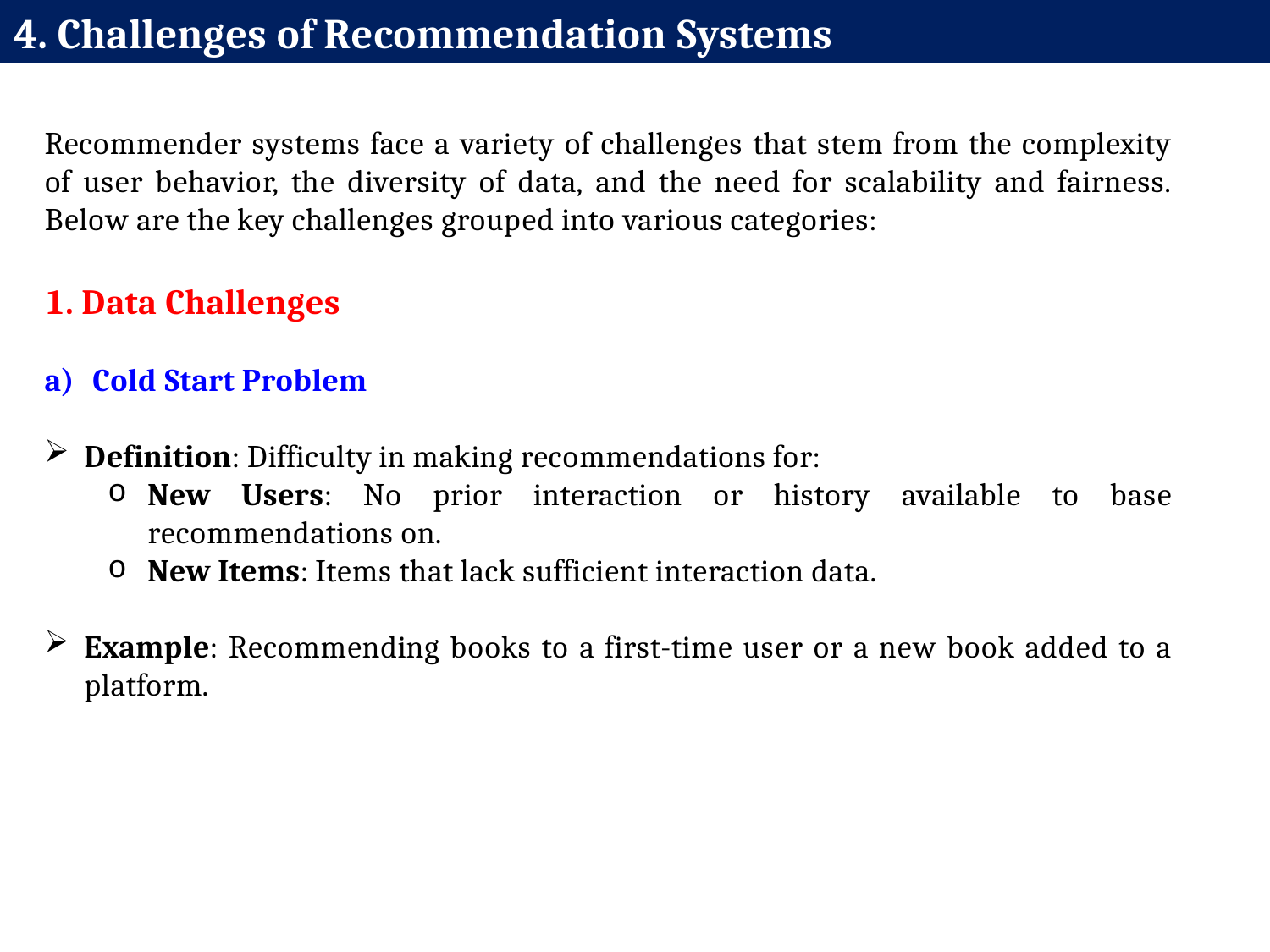

4. Challenges of Recommendation Systems
Recommender systems face a variety of challenges that stem from the complexity of user behavior, the diversity of data, and the need for scalability and fairness. Below are the key challenges grouped into various categories:

1. Data Challenges

Cold Start Problem

Definition: Difficulty in making recommendations for:
New Users: No prior interaction or history available to base recommendations on.
New Items: Items that lack sufficient interaction data.

Example: Recommending books to a first-time user or a new book added to a platform.